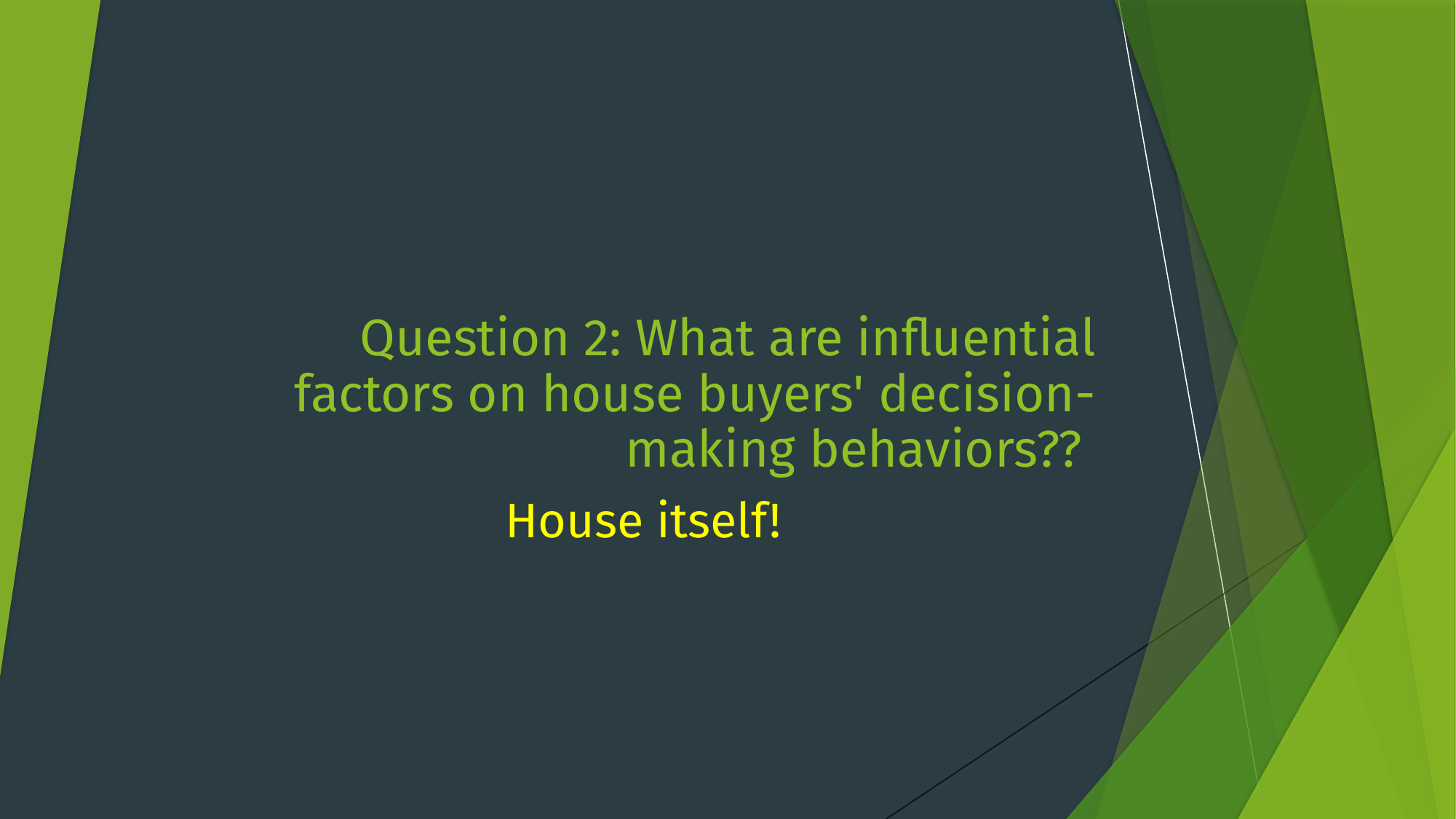

# Question 2: What are influential factors on house buyers' decision-making behaviors??
House itself!